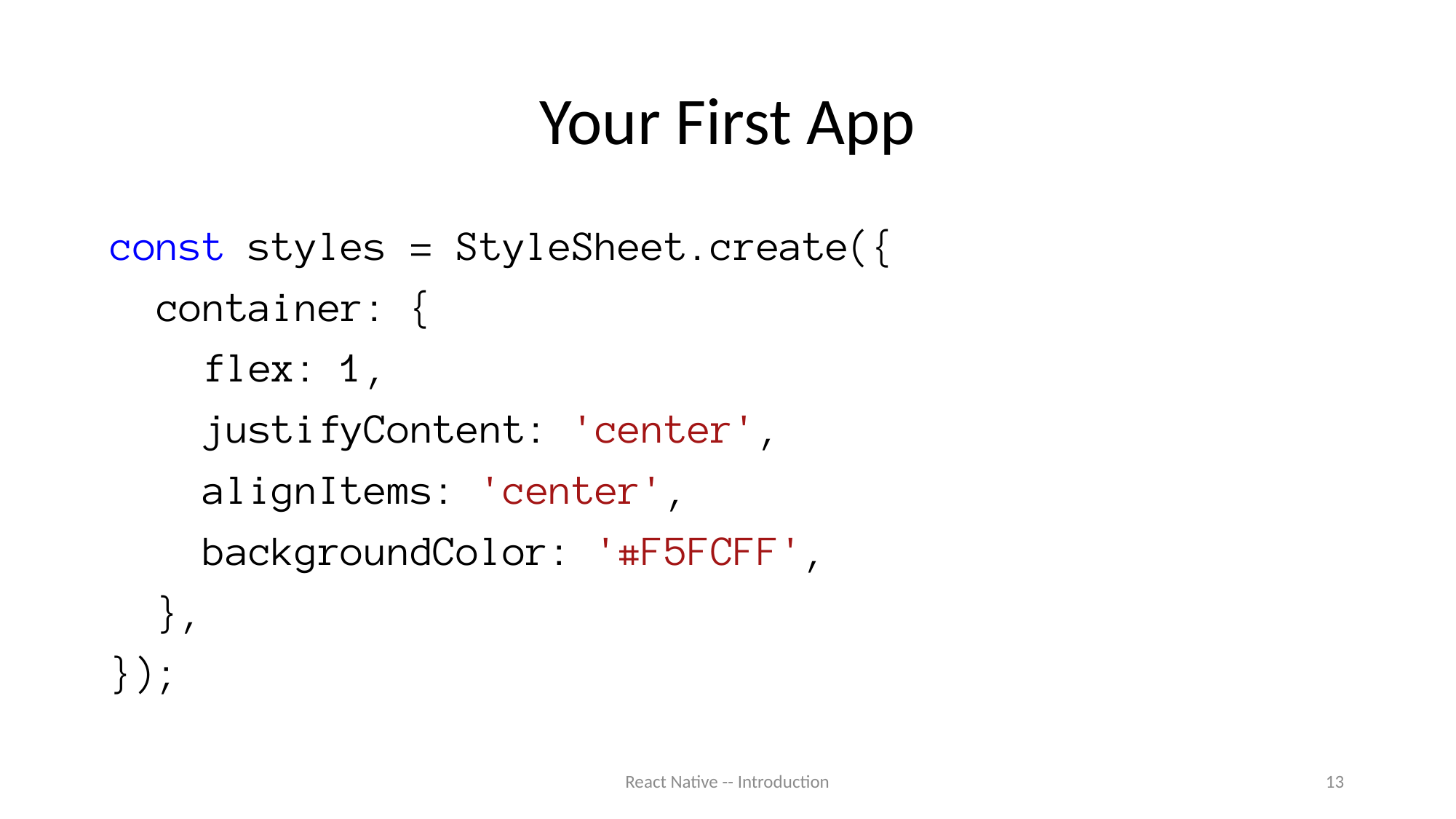

# Your First App
const styles = StyleSheet.create({
  container: {
    flex: 1,
    justifyContent: 'center',
    alignItems: 'center',
    backgroundColor: '#F5FCFF',
  },
});
React Native -- Introduction
13